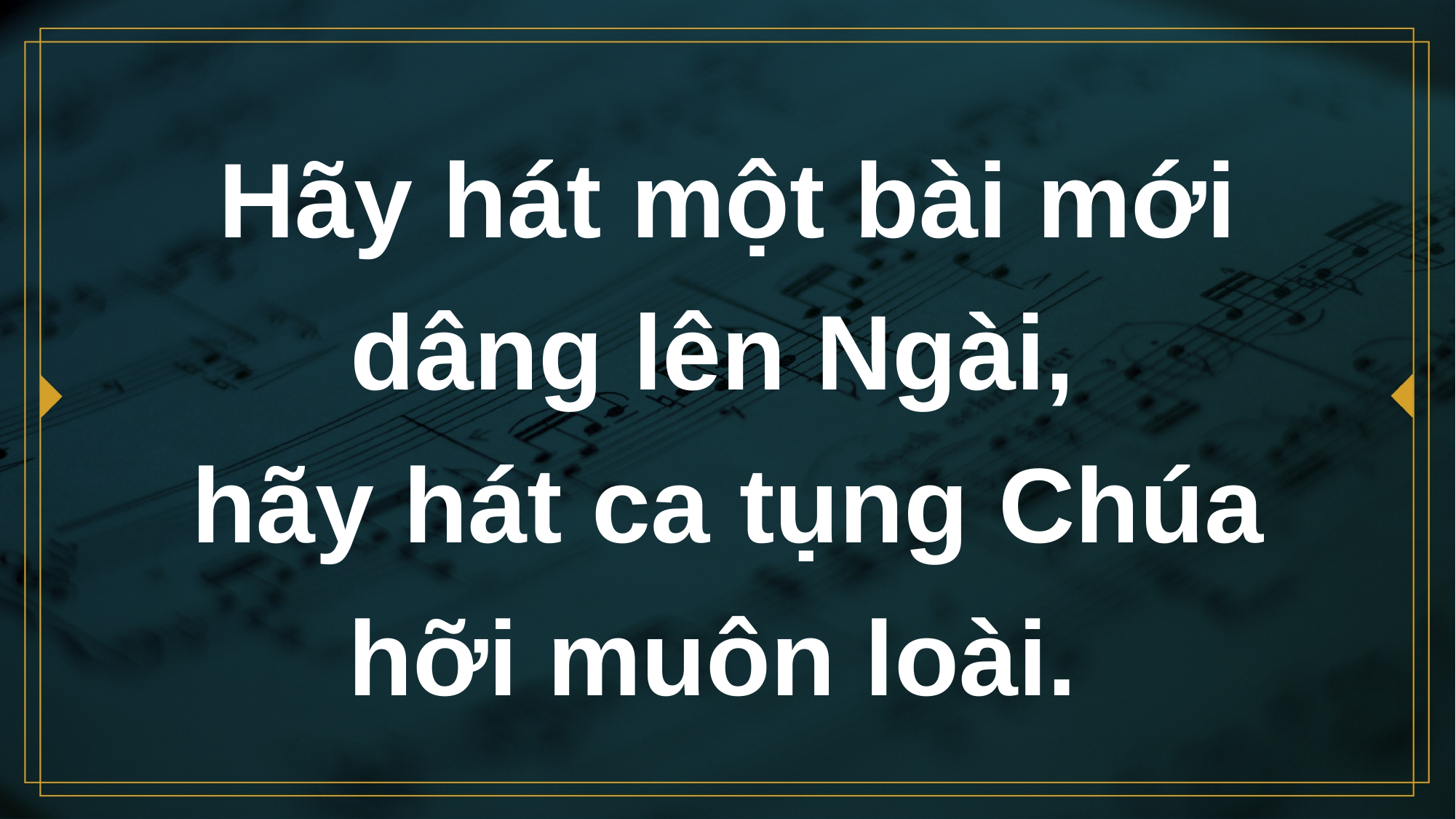

# Hãy hát một bài mới dâng lên Ngài,
hãy hát ca tụng Chúa
hỡi muôn loài.